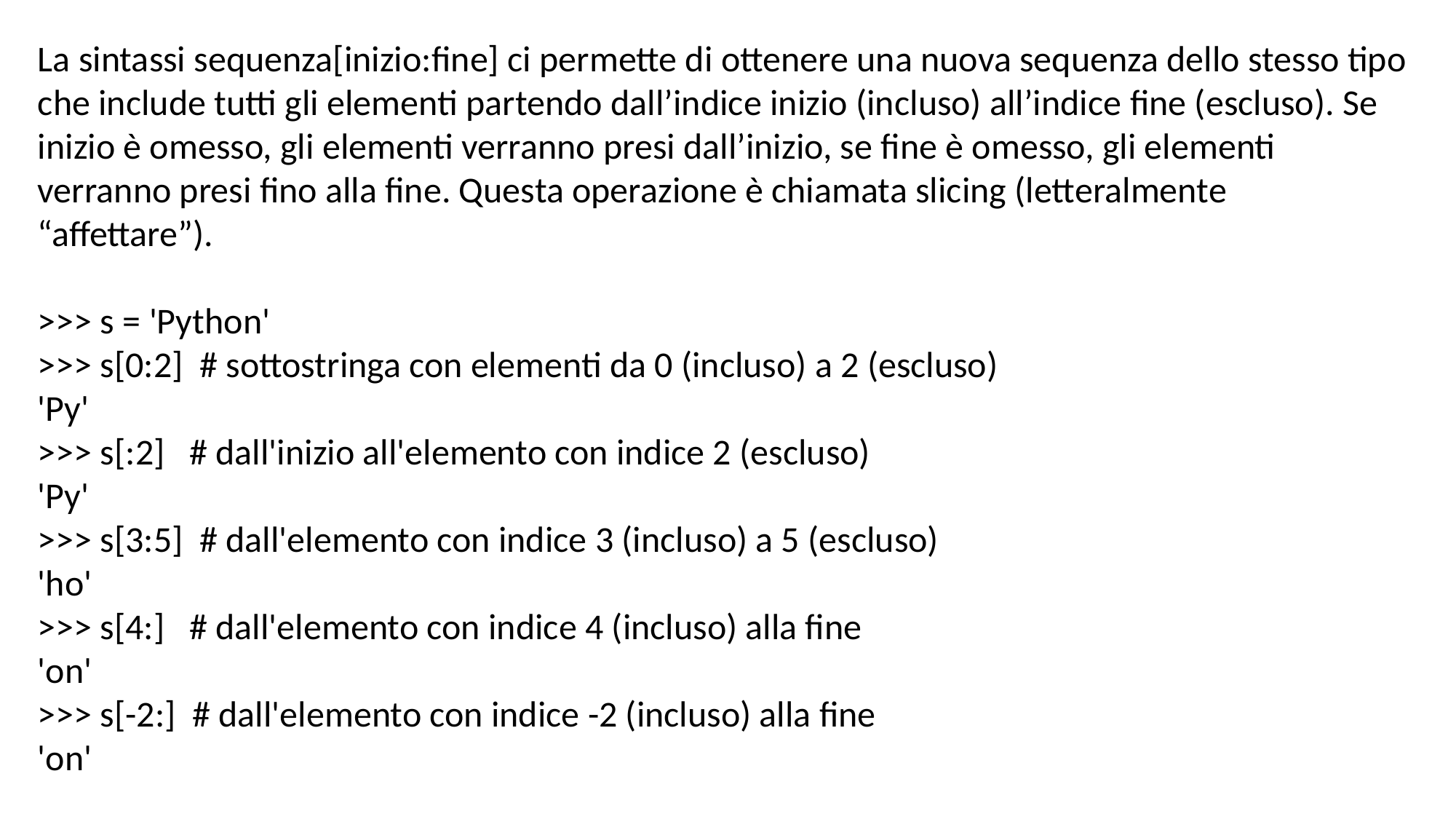

La sintassi sequenza[inizio:fine] ci permette di ottenere una nuova sequenza dello stesso tipo che include tutti gli elementi partendo dall’indice inizio (incluso) all’indice fine (escluso). Se inizio è omesso, gli elementi verranno presi dall’inizio, se fine è omesso, gli elementi verranno presi fino alla fine. Questa operazione è chiamata slicing (letteralmente “affettare”).

>>> s = 'Python'
>>> s[0:2]  # sottostringa con elementi da 0 (incluso) a 2 (escluso)
'Py'
>>> s[:2]   # dall'inizio all'elemento con indice 2 (escluso)
'Py'
>>> s[3:5]  # dall'elemento con indice 3 (incluso) a 5 (escluso)
'ho'
>>> s[4:]   # dall'elemento con indice 4 (incluso) alla fine
'on'
>>> s[-2:]  # dall'elemento con indice -2 (incluso) alla fine
'on'